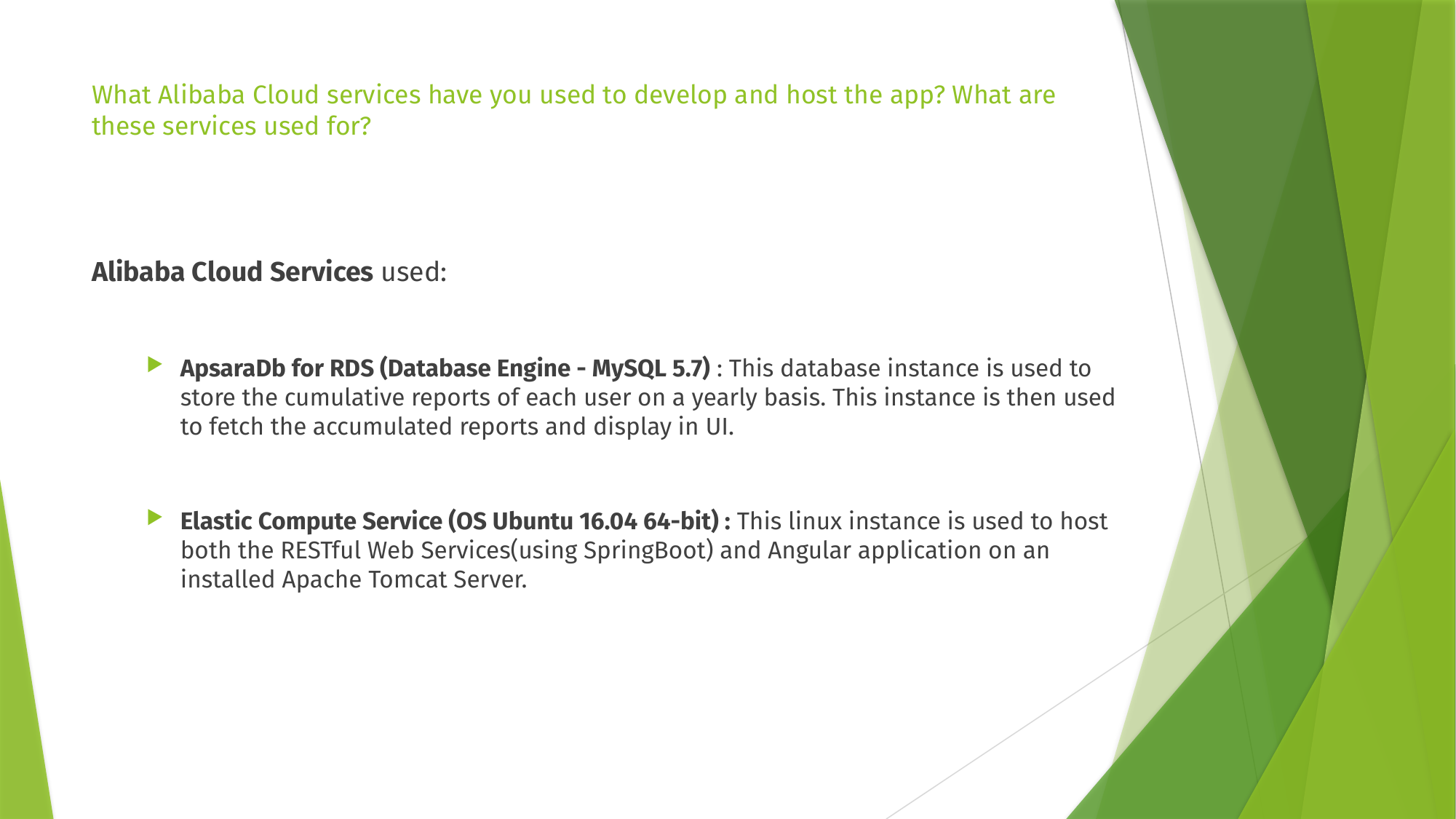

# What Alibaba Cloud services have you used to develop and host the app? What are these services used for?

Alibaba Cloud Services used:

ApsaraDb for RDS (Database Engine - MySQL 5.7) : This database instance is used to store the cumulative reports of each user on a yearly basis. This instance is then used to fetch the accumulated reports and display in UI.

Elastic Compute Service (OS Ubuntu 16.04 64-bit) : This linux instance is used to host both the RESTful Web Services(using SpringBoot) and Angular application on an installed Apache Tomcat Server.